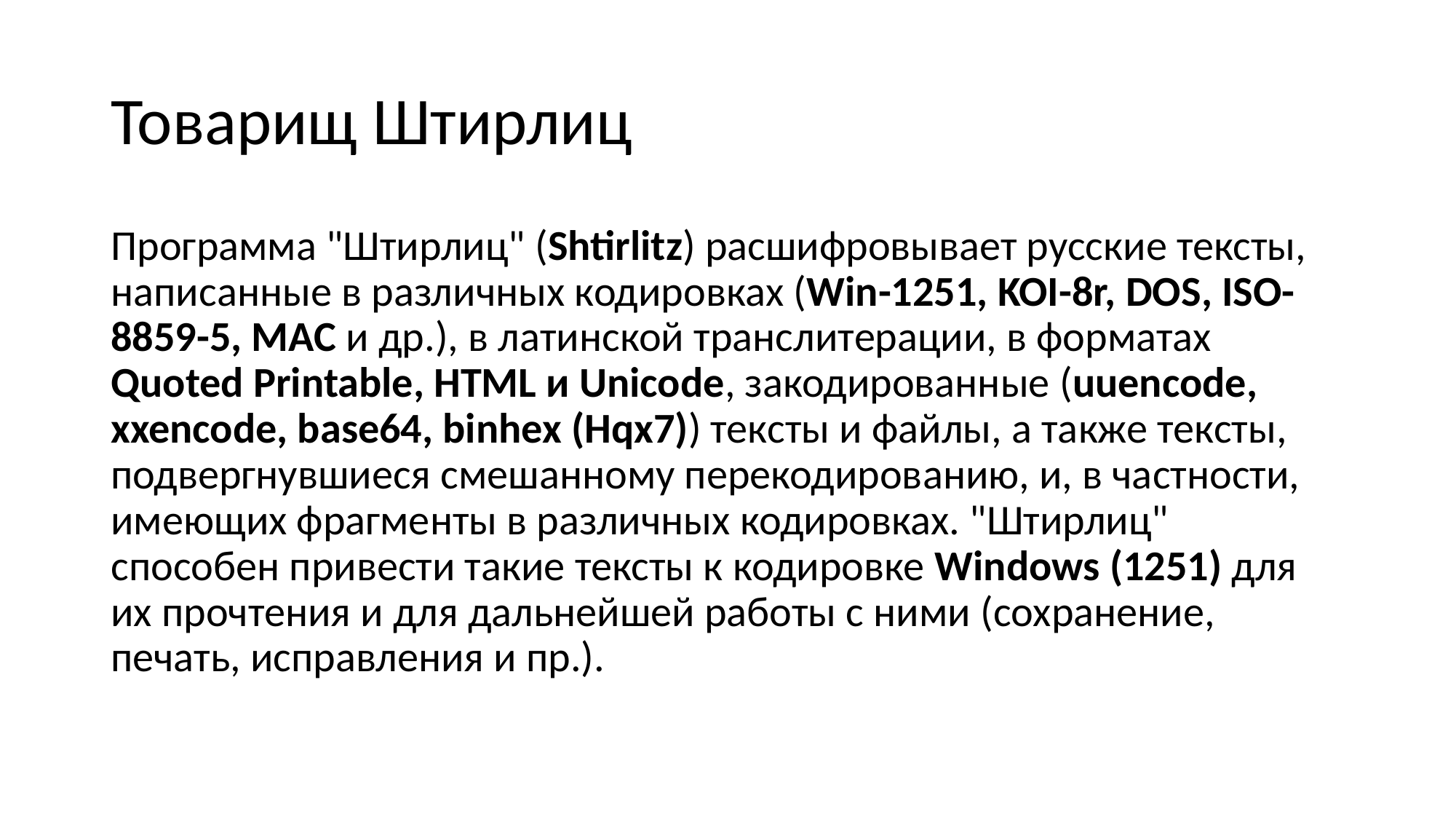

# Товарищ Штирлиц
Программа "Штирлиц" (Shtirlitz) расшифровывает русские тексты, написанные в различных кодировках (Win-1251, KOI-8r, DOS, ISO-8859-5, MAC и др.), в латинской транслитерации, в форматах Quoted Printable, HTML и Unicode, закодированные (uuencode, xxencode, base64, binhex (Hqx7)) тексты и файлы, а также тексты, подвергнувшиеся смешанному перекодированию, и, в частности, имеющих фрагменты в различных кодировках. "Штирлиц" способен привести такие тексты к кодировке Windows (1251) для их прочтения и для дальнейшей работы с ними (сохранение, печать, исправления и пр.).